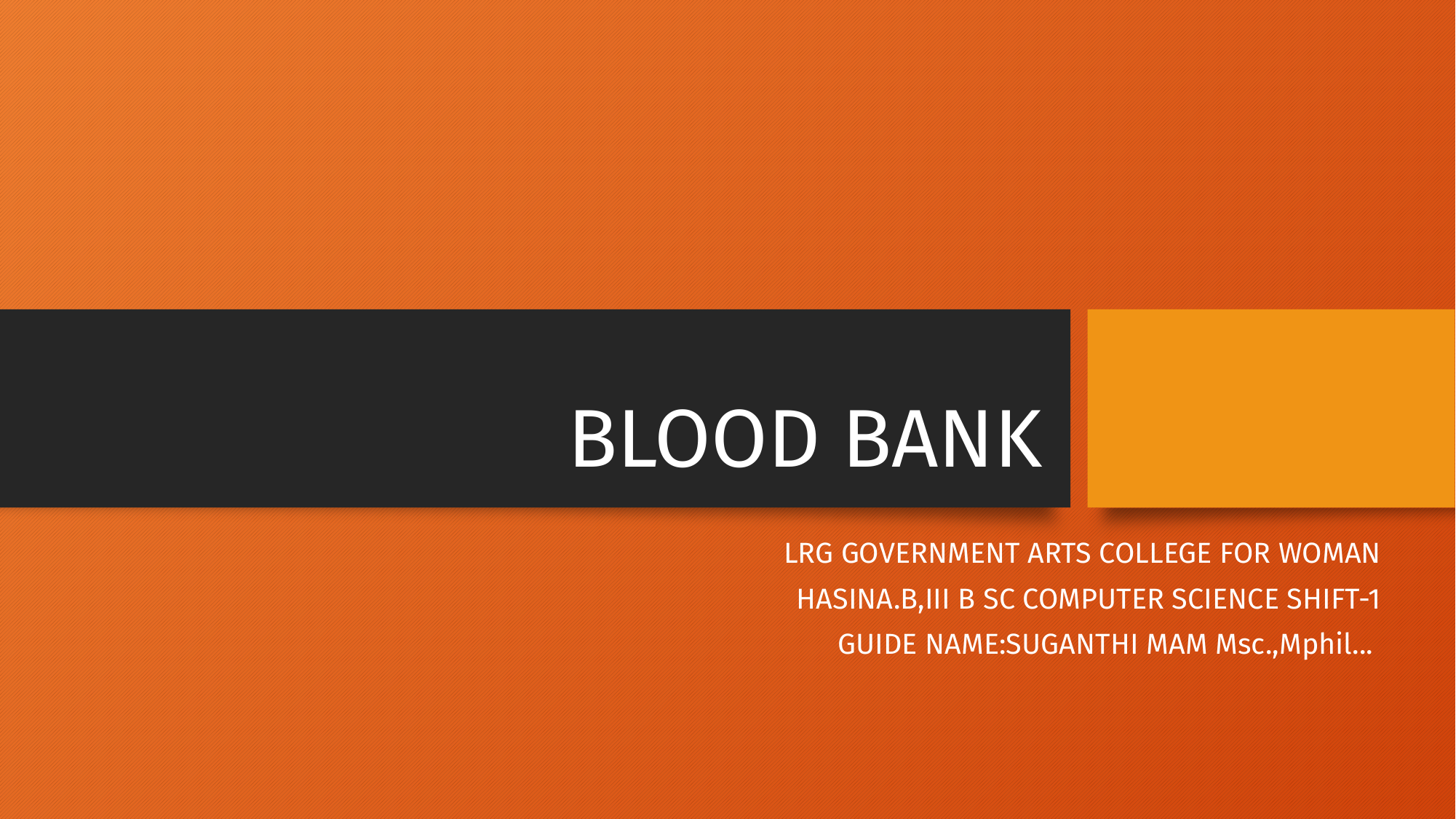

# BLOOD BANK
LRG GOVERNMENT ARTS COLLEGE FOR WOMAN
HASINA.B,III B SC COMPUTER SCIENCE SHIFT-1
GUIDE NAME:SUGANTHI MAM Msc.,Mphil...